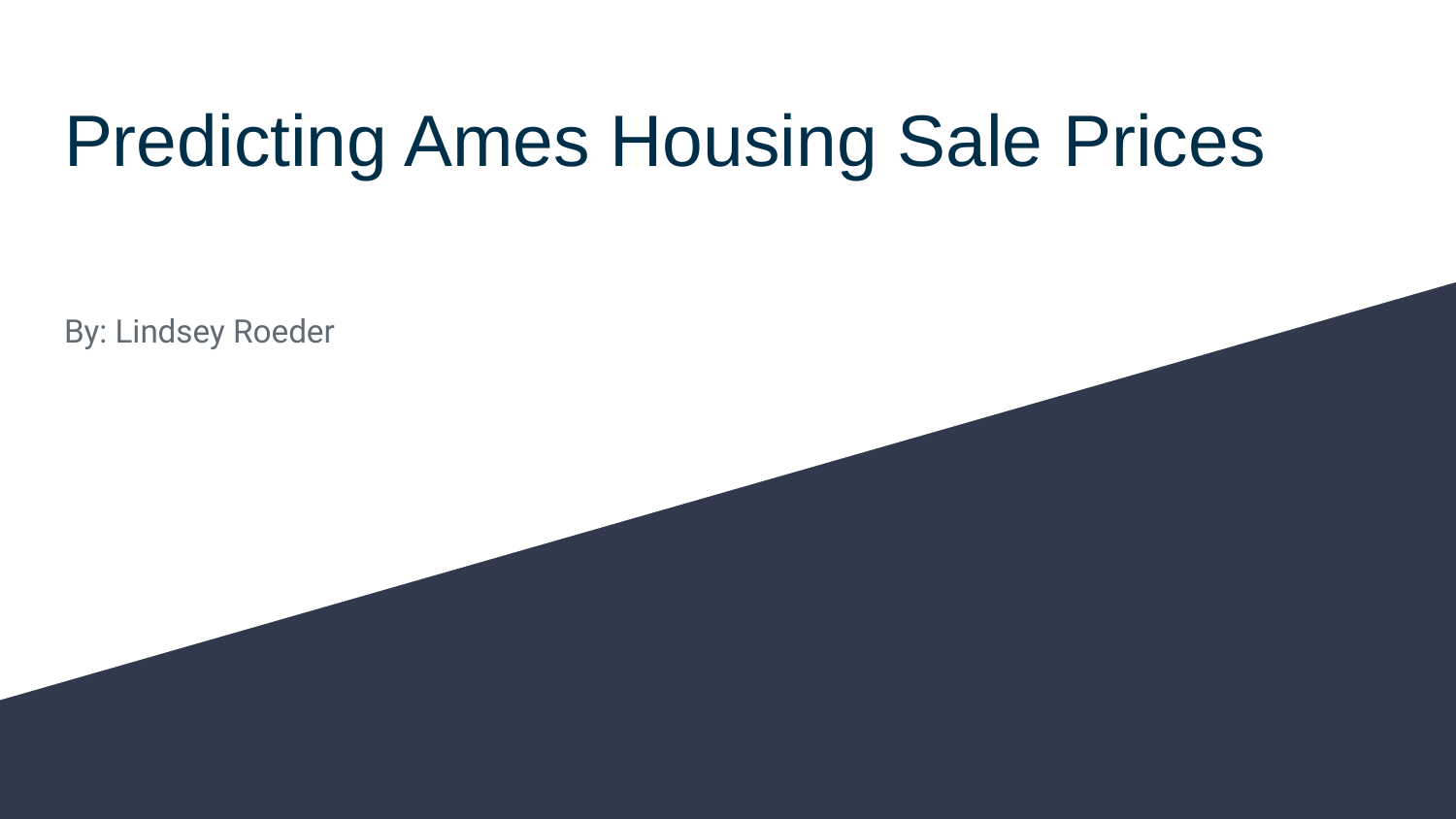

# Predicting Ames Housing Sale Prices
By: Lindsey Roeder